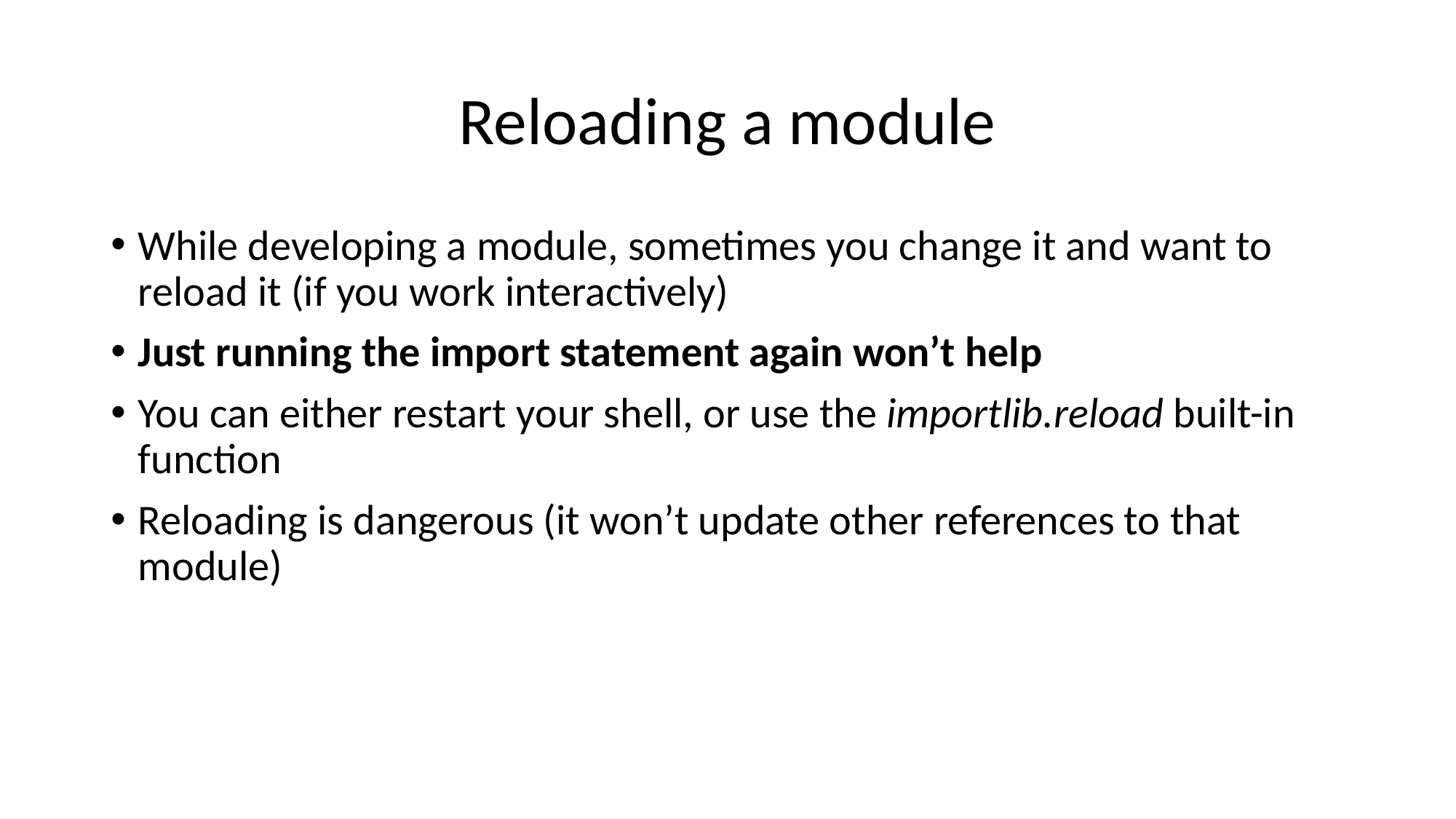

# Reloading a module
While developing a module, sometimes you change it and want to reload it (if you work interactively)
Just running the import statement again won’t help
You can either restart your shell, or use the importlib.reload built-in function
Reloading is dangerous (it won’t update other references to that module)